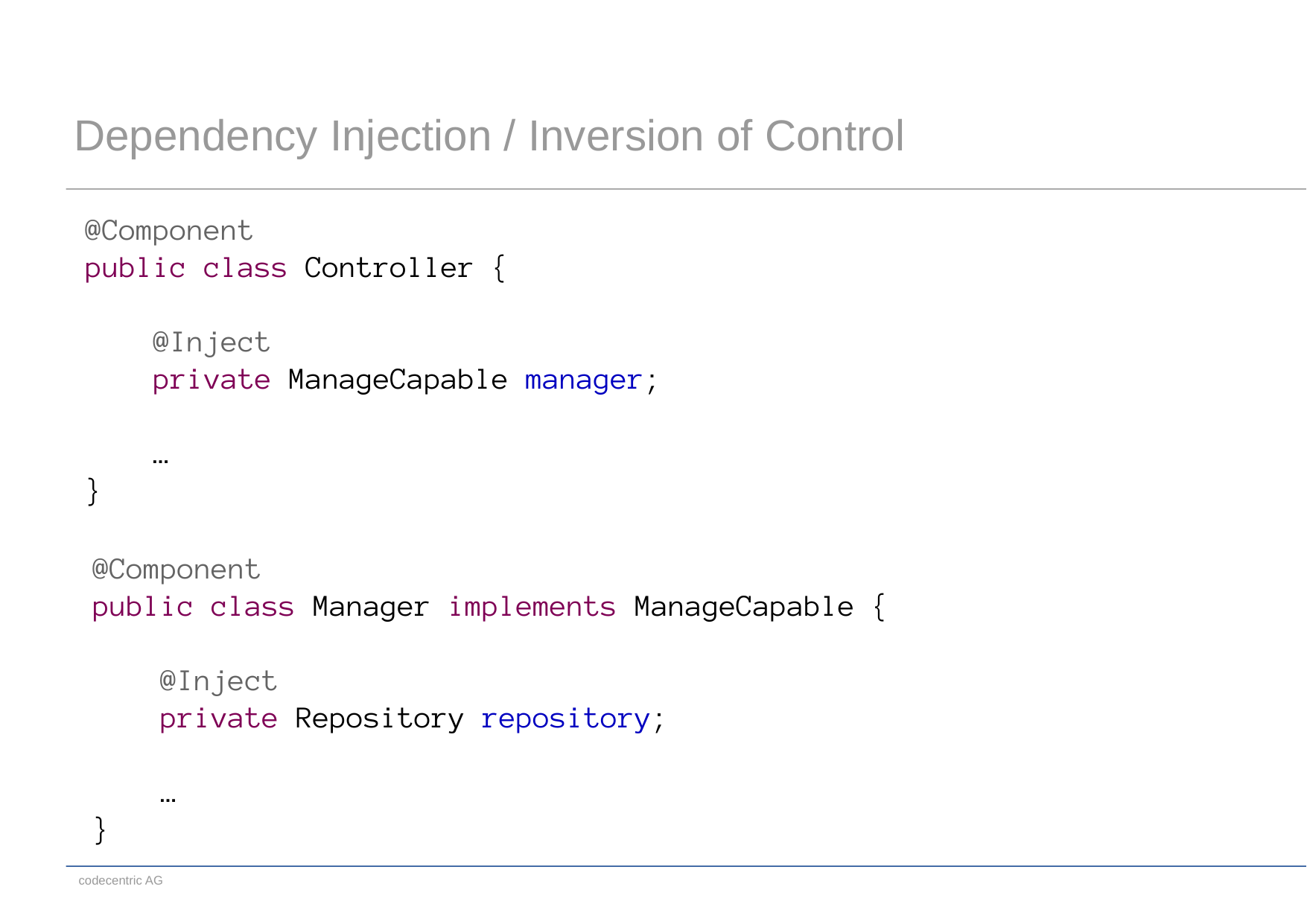

# Dependency Injection / Inversion of Control
@Component
public class Controller {

    @Inject
    private ManageCapable manager;

    …
}
@Component
public class Manager implements ManageCapable {

    @Inject
    private Repository repository;

    …
}